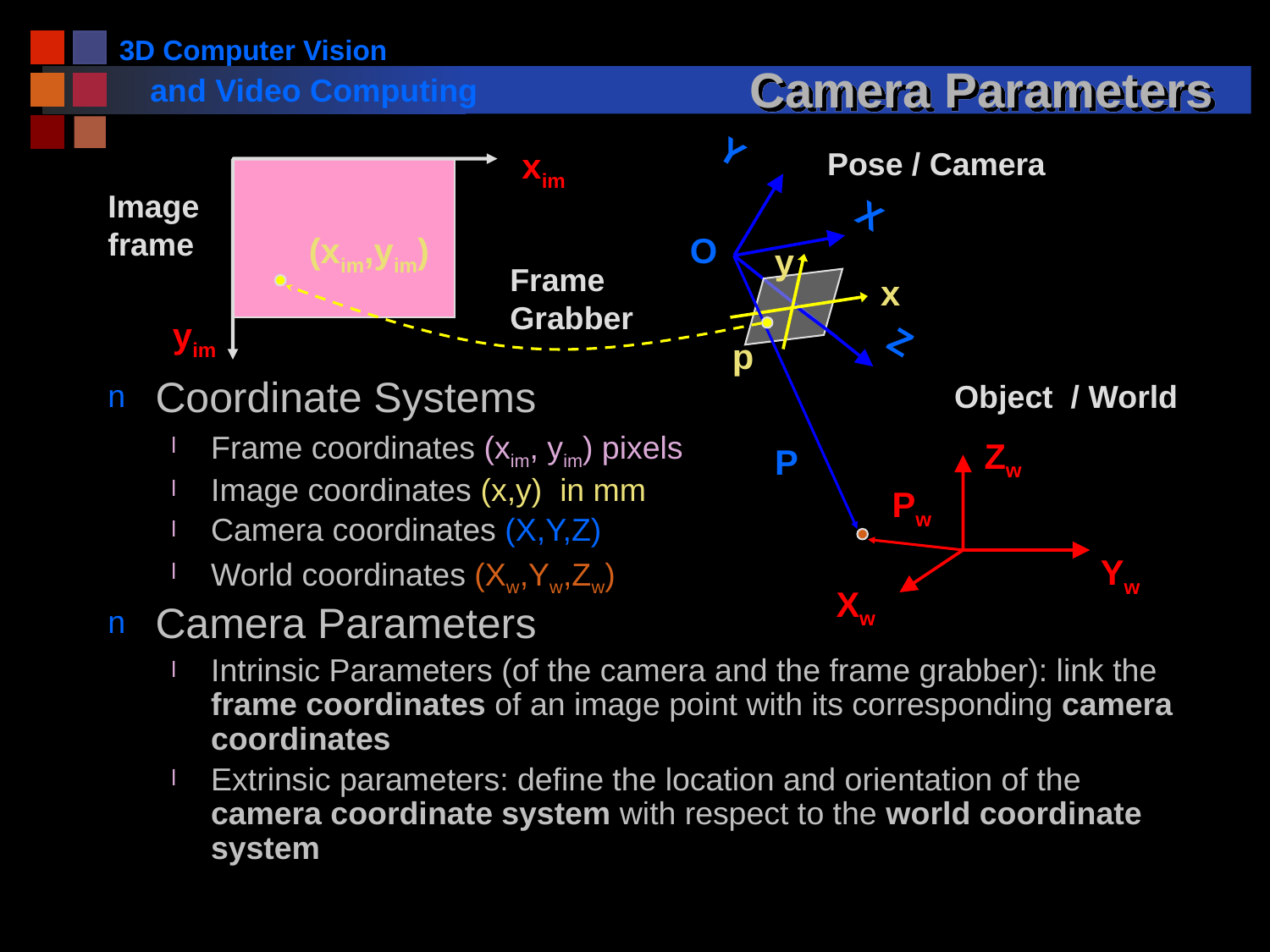

# Camera Parameters
xim

(xim,yim)

yim
Y

X

Z
O
y

x

p
P
Zw

Yw
Xw
Pw

Pose / Camera
Image frame
Frame Grabber
Coordinate Systems
Frame coordinates (xim, yim) pixels
Image coordinates (x,y)  in mm
Camera coordinates (X,Y,Z)
World coordinates (Xw,Yw,Zw)
Camera Parameters
Intrinsic Parameters (of the camera and the frame grabber): link the frame coordinates of an image point with its corresponding camera coordinates
Extrinsic parameters: define the location and orientation of the camera coordinate system with respect to the world coordinate system

Object  / World